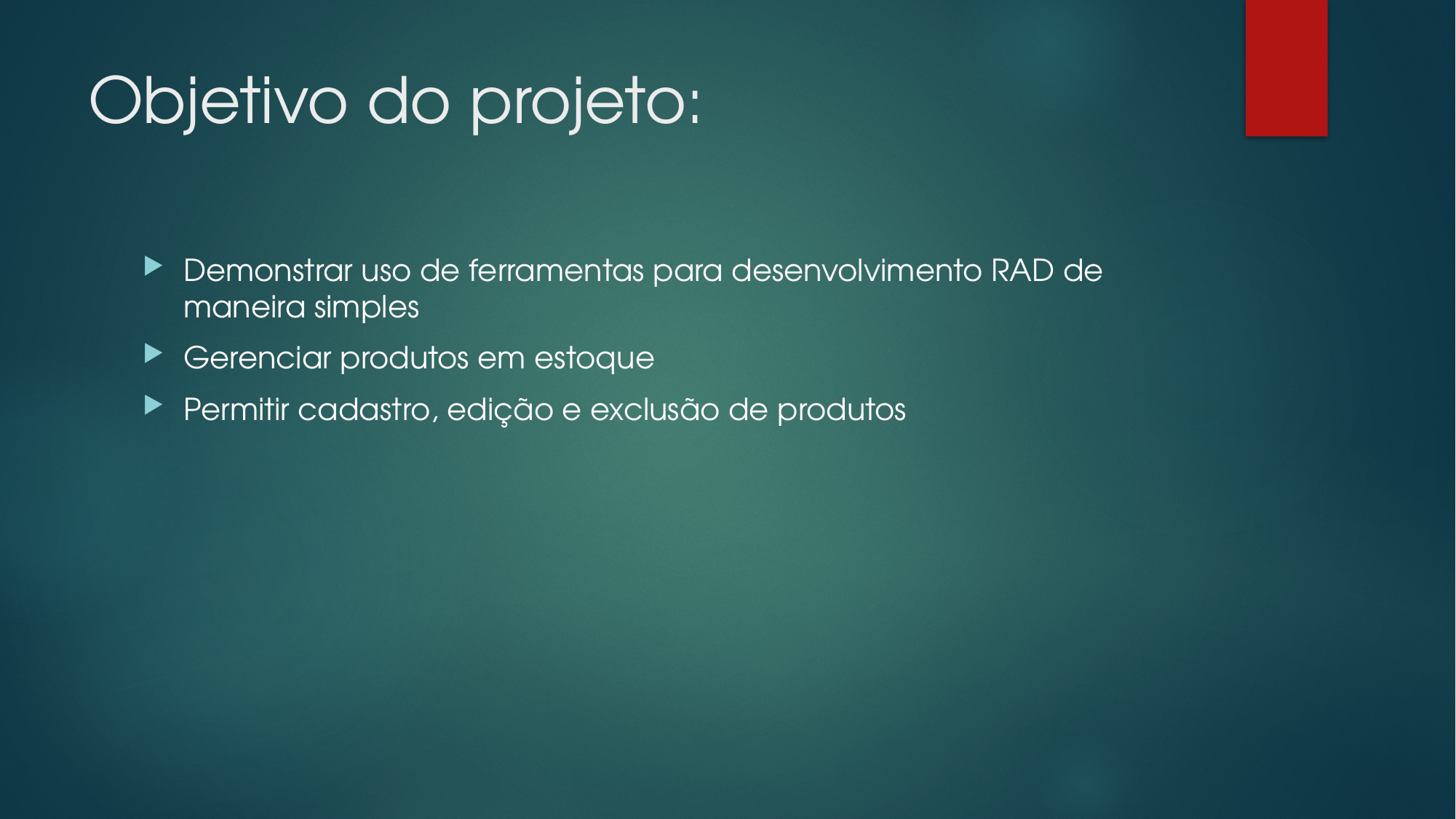

# Objetivo do projeto:
Demonstrar uso de ferramentas para desenvolvimento RAD de maneira simples
Gerenciar produtos em estoque
Permitir cadastro, edição e exclusão de produtos